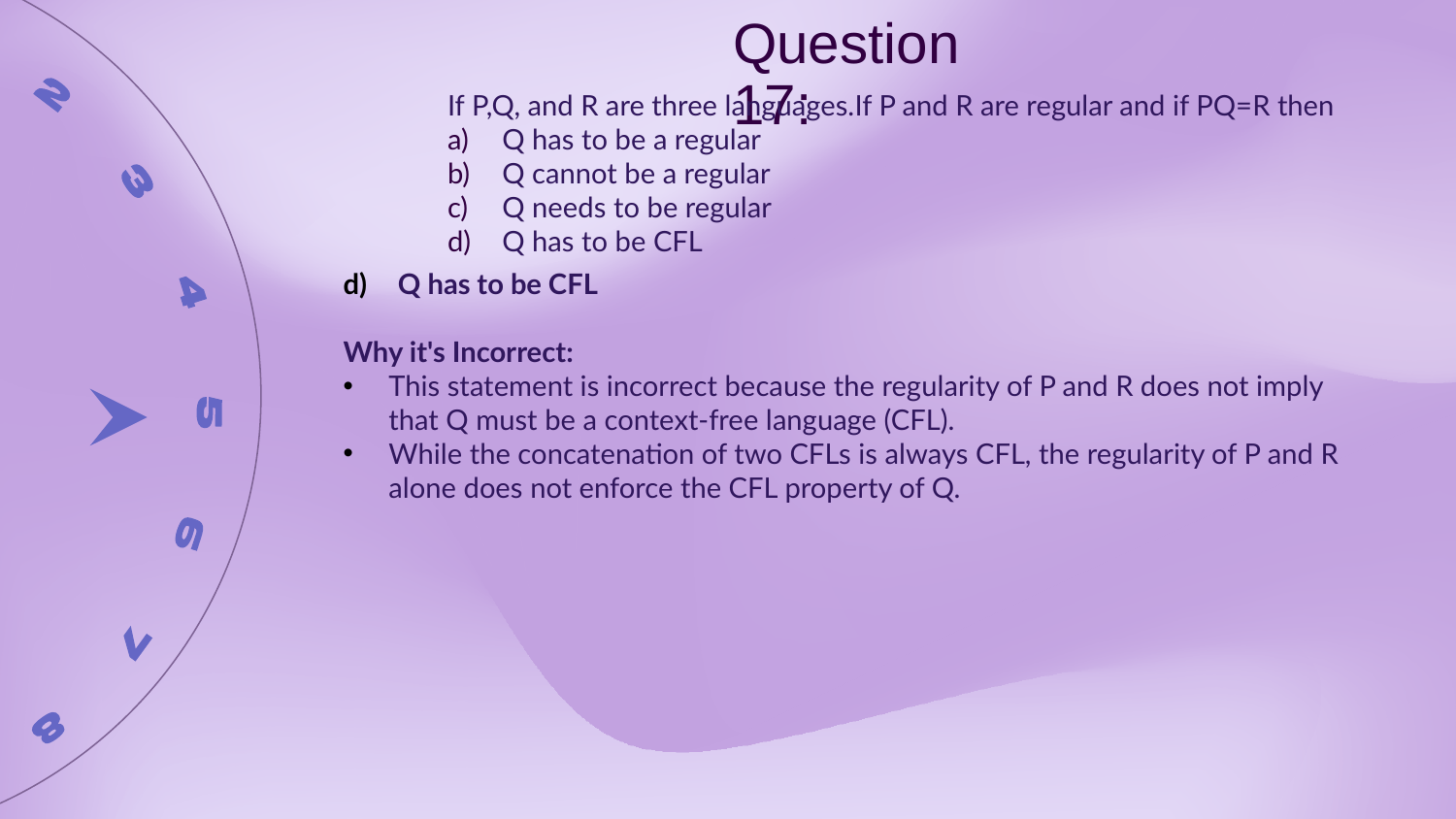

Question 17:

If P,Q, and R are three languages.If P and R are regular and if PQ=R then
Q has to be a regular
Q cannot be a regular
Q needs to be regular
Q has to be CFL
Q has to be CFL

Why it's Incorrect:
This statement is incorrect because the regularity of P and R does not imply that Q must be a context-free language (CFL).
While the concatenation of two CFLs is always CFL, the regularity of P and R alone does not enforce the CFL property of Q.